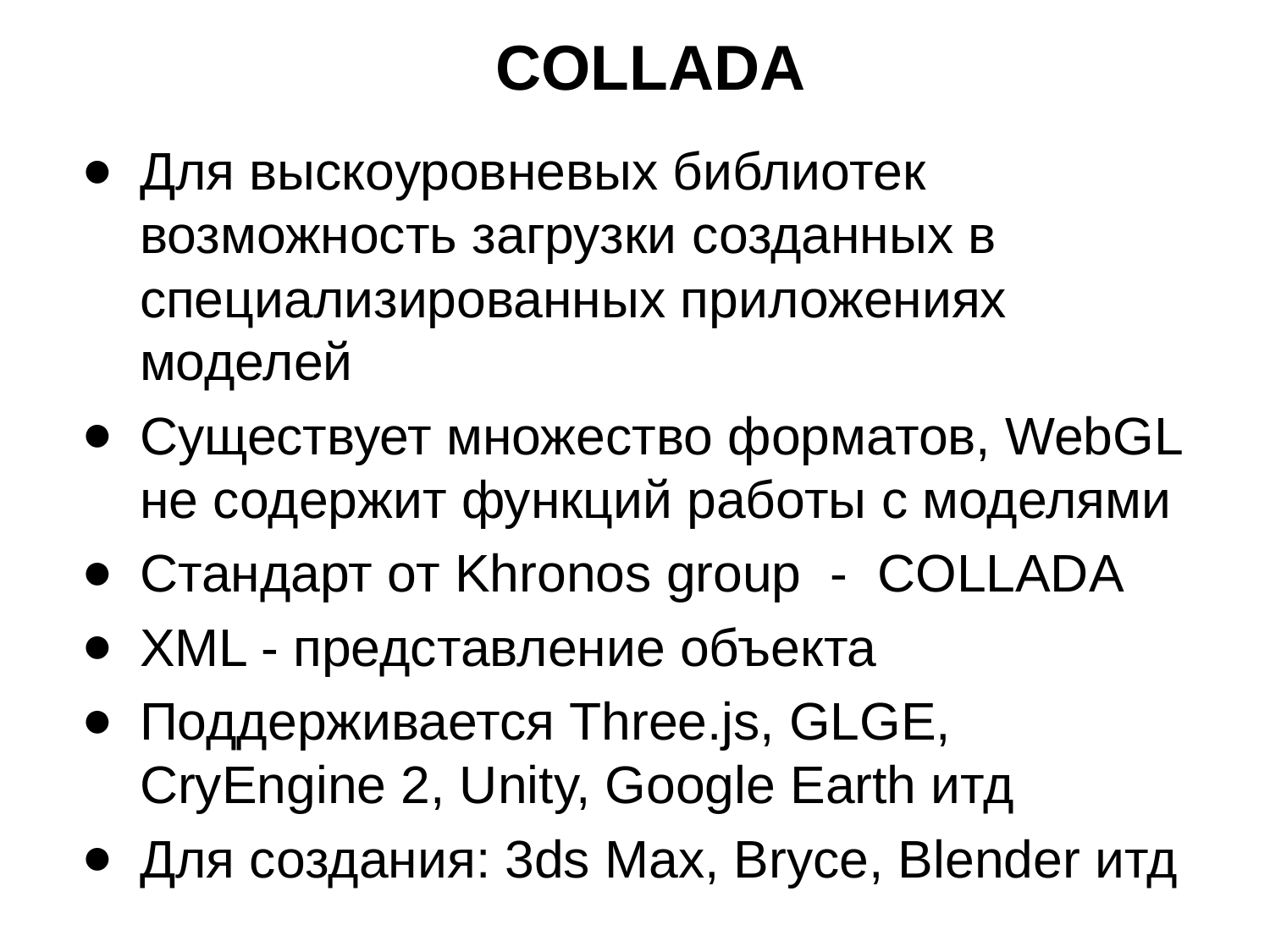

# COLLADA
Для выскоуровневых библиотек возможность загрузки созданных в специализированных приложениях моделей
Существует множество форматов, WebGL не содержит функций работы с моделями
Стандарт от Khronos group  -  COLLADA
XML - представление объекта
Поддерживается Three.js, GLGE, CryEngine 2, Unity, Google Earth итд
Для создания: 3ds Max, Bryce, Blender итд